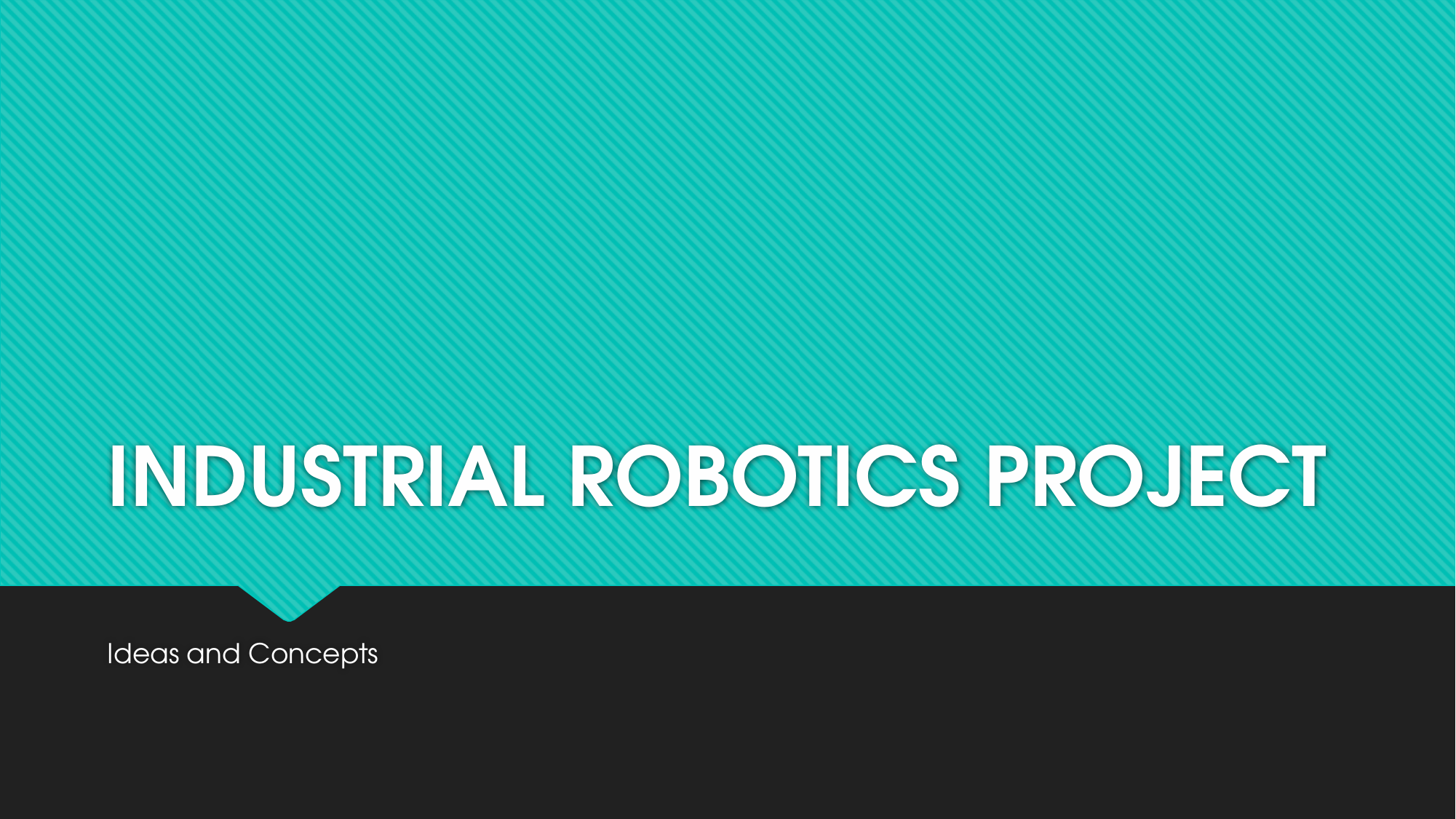

# INDUSTRIAL ROBOTICS PROJECT
Ideas and Concepts